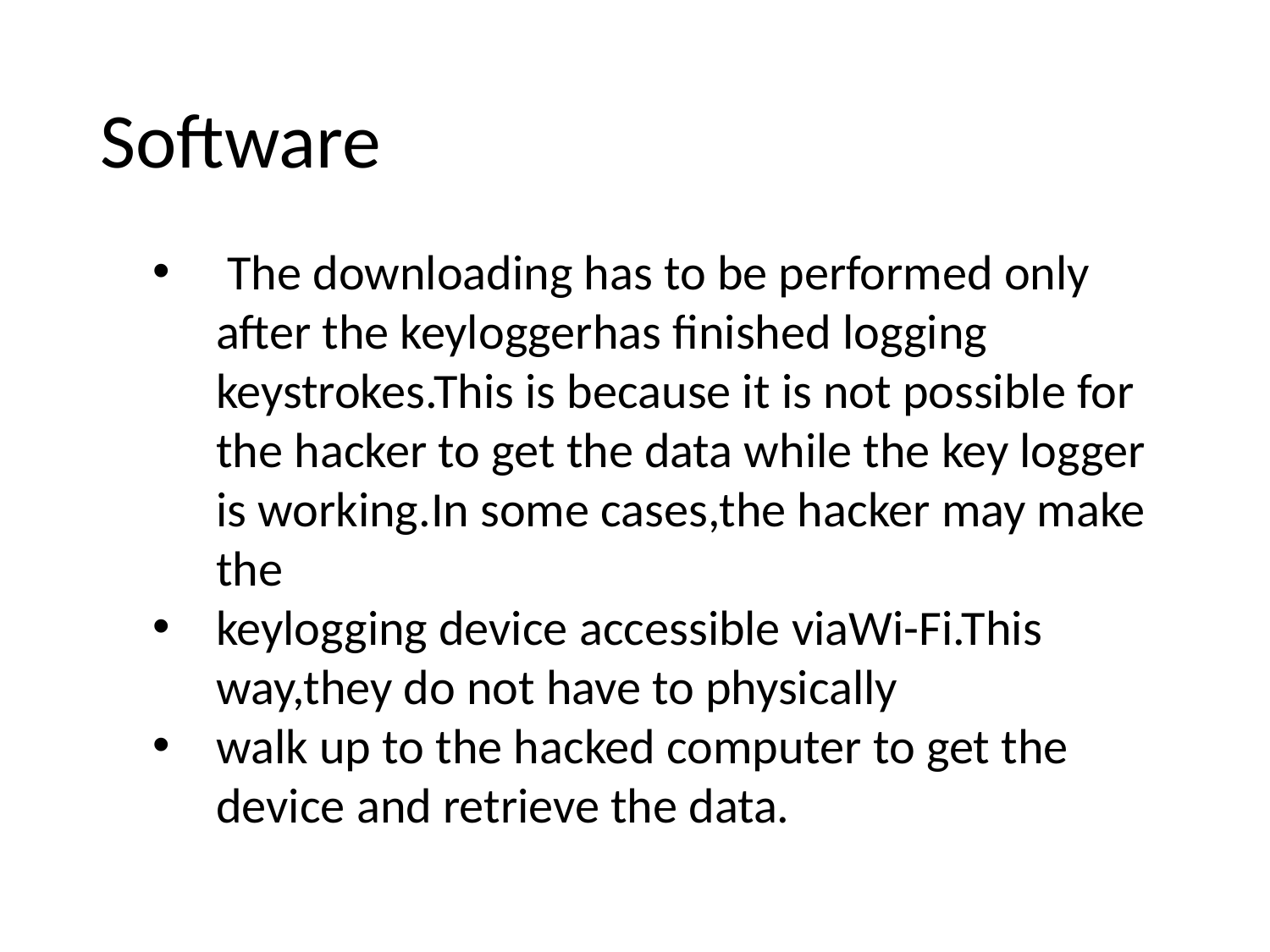

# Software
 The downloading has to be performed only after the keyloggerhas finished logging keystrokes.This is because it is not possible for the hacker to get the data while the key logger is working.In some cases,the hacker may make the
keylogging device accessible viaWi-Fi.This way,they do not have to physically
walk up to the hacked computer to get the device and retrieve the data.